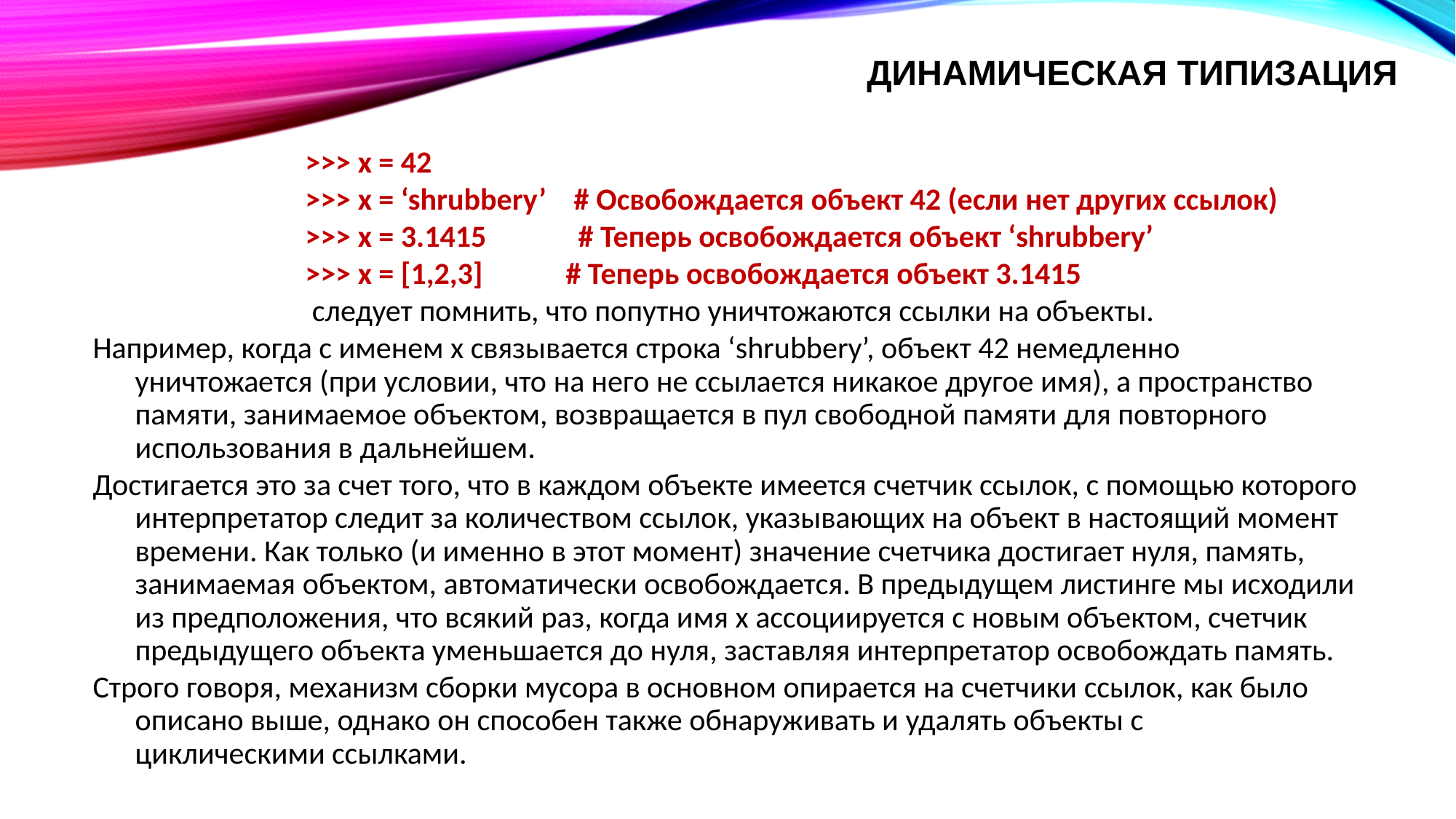

# динамическая типизация
>>> x = 42
>>> x = ‘shrubbery’    # Освобождается объект 42 (если нет других ссылок)
>>> x = 3.1415 	      # Теперь освобождается объект ‘shrubbery’
>>> x = [1,2,3]            # Теперь освобождается объект 3.1415
 следует помнить, что попутно уничтожаются ссылки на объекты.
Например, когда с именем x связывается строка ‘shrubbery’, объект 42 немедленно уничтожается (при условии, что на него не ссылается никакое другое имя), а пространство памяти, занимаемое объектом, возвращается в пул свободной памяти для повторного использования в дальнейшем.
Достигается это за счет того, что в каждом объекте имеется счетчик ссылок, с помощью которого интерпретатор следит за количеством ссылок, указывающих на объект в настоящий момент времени. Как только (и именно в этот момент) значение счетчика достигает нуля, память, занимаемая объектом, автоматически освобождается. В предыдущем листинге мы исходили из предположения, что всякий раз, когда имя x ассоциируется с новым объектом, счетчик предыдущего объекта уменьшается до нуля, заставляя интерпретатор освобождать память.
Строго говоря, механизм сборки мусора в основном опирается на счетчики ссылок, как было описано выше, однако он способен также обнаруживать и удалять объекты с циклическими ссылками.